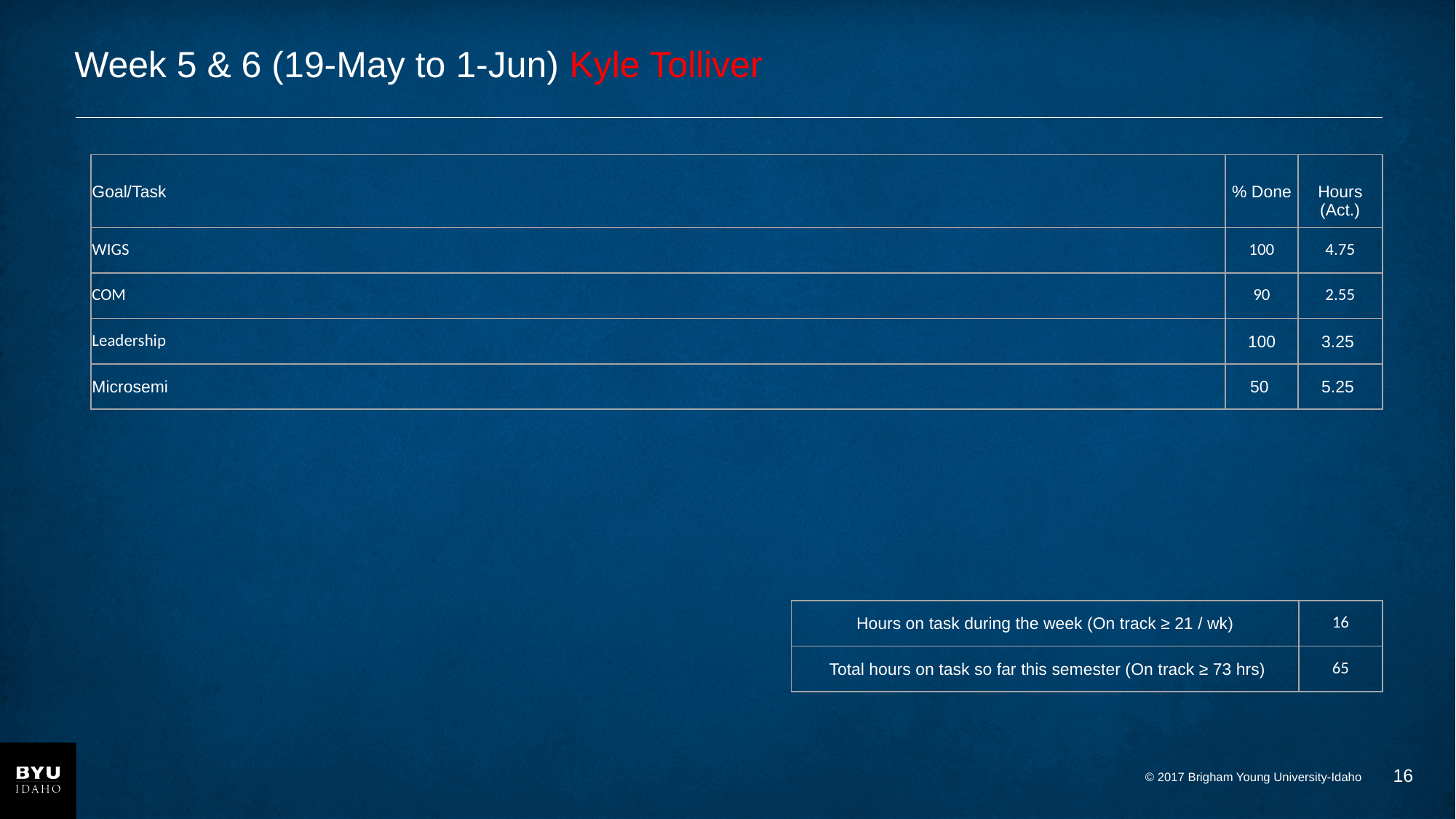

# Week 5 & 6 (19-May to 1-Jun) Kyle Tolliver
| Goal/Task | % Done | Hours (Act.) |
| --- | --- | --- |
| WIGS | 100 | 4.75 |
| COM | 90 | 2.55 |
| Leadership | 100 | 3.25 |
| Microsemi | 50 | 5.25 |
| Hours on task during the week (On track ≥ 21 / wk) | 16 |
| --- | --- |
| Total hours on task so far this semester (On track ≥ 73 hrs) | 65 |